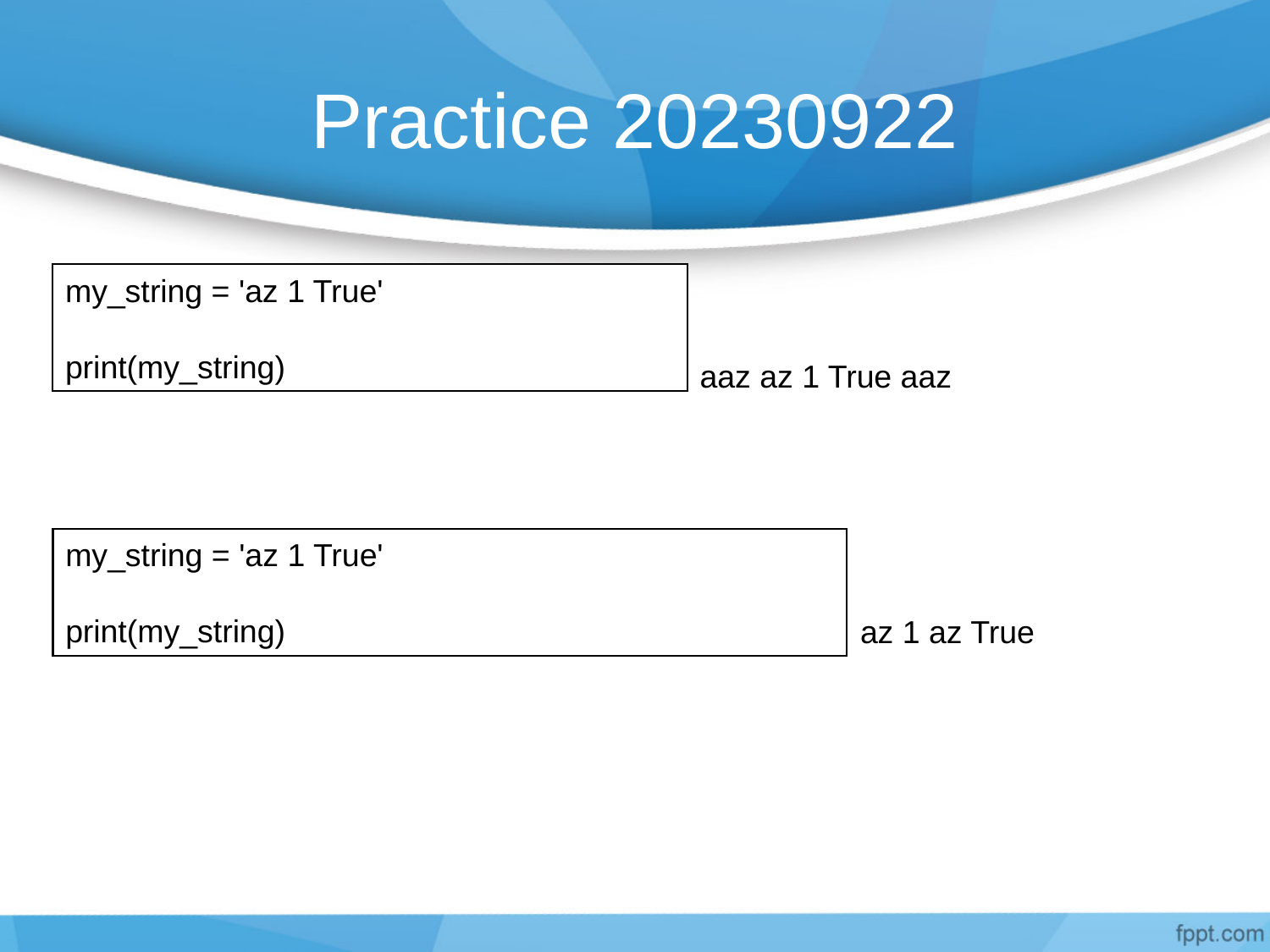

# Practice 20230922
my_string = 'az 1 True'
my_string ='aaz '+'az 1 True'+" aaz"
print(my_string)
aaz az 1 True aaz
my_string = 'az 1 True'
my_string = my_string[0:5]+'az'+my_string[4:]
print(my_string)
az 1 az True